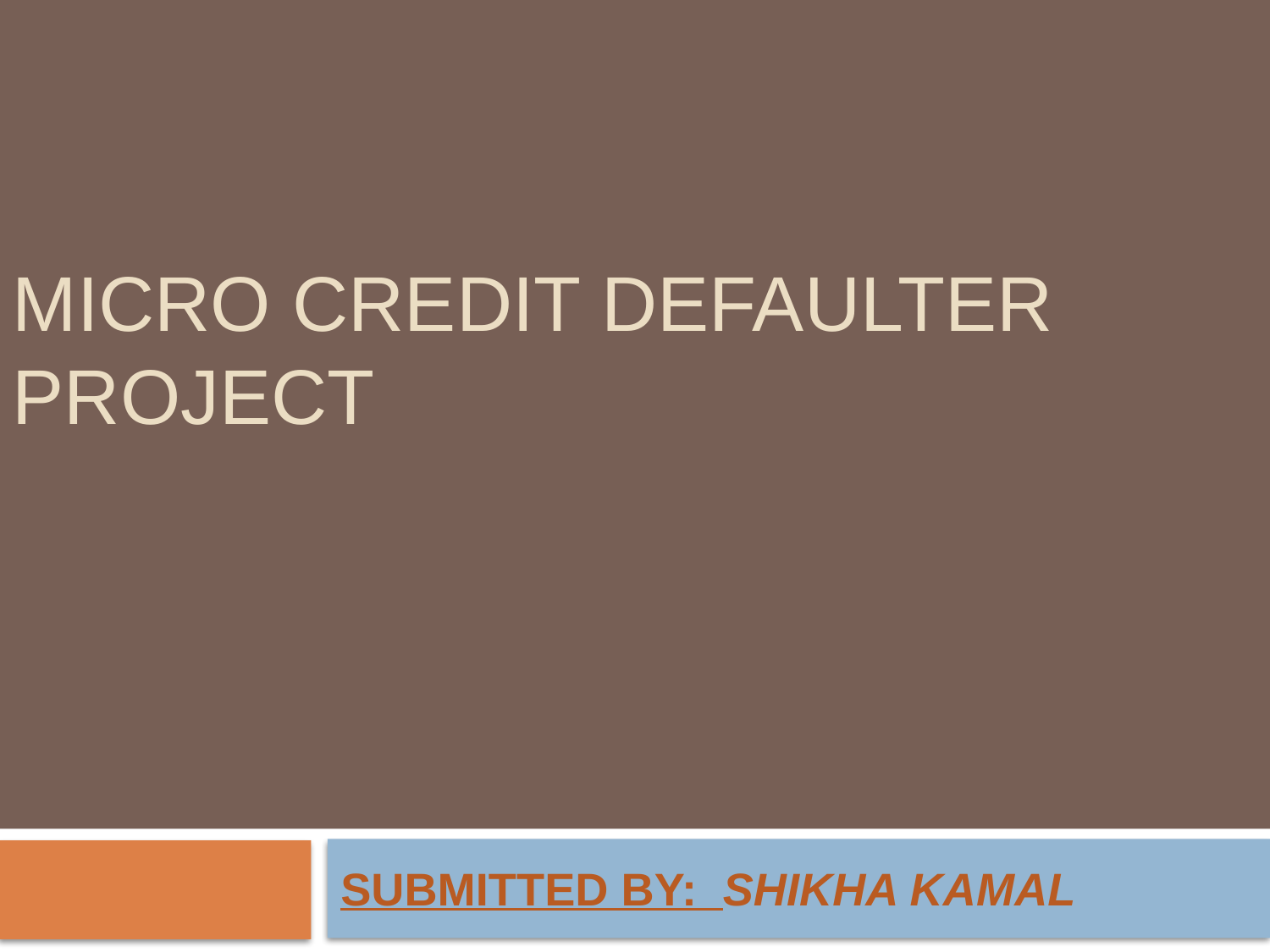

# MICRO CREDIT DEFAULTER PROJECT
SUBMITTED BY:  SHIKHA KAMAL